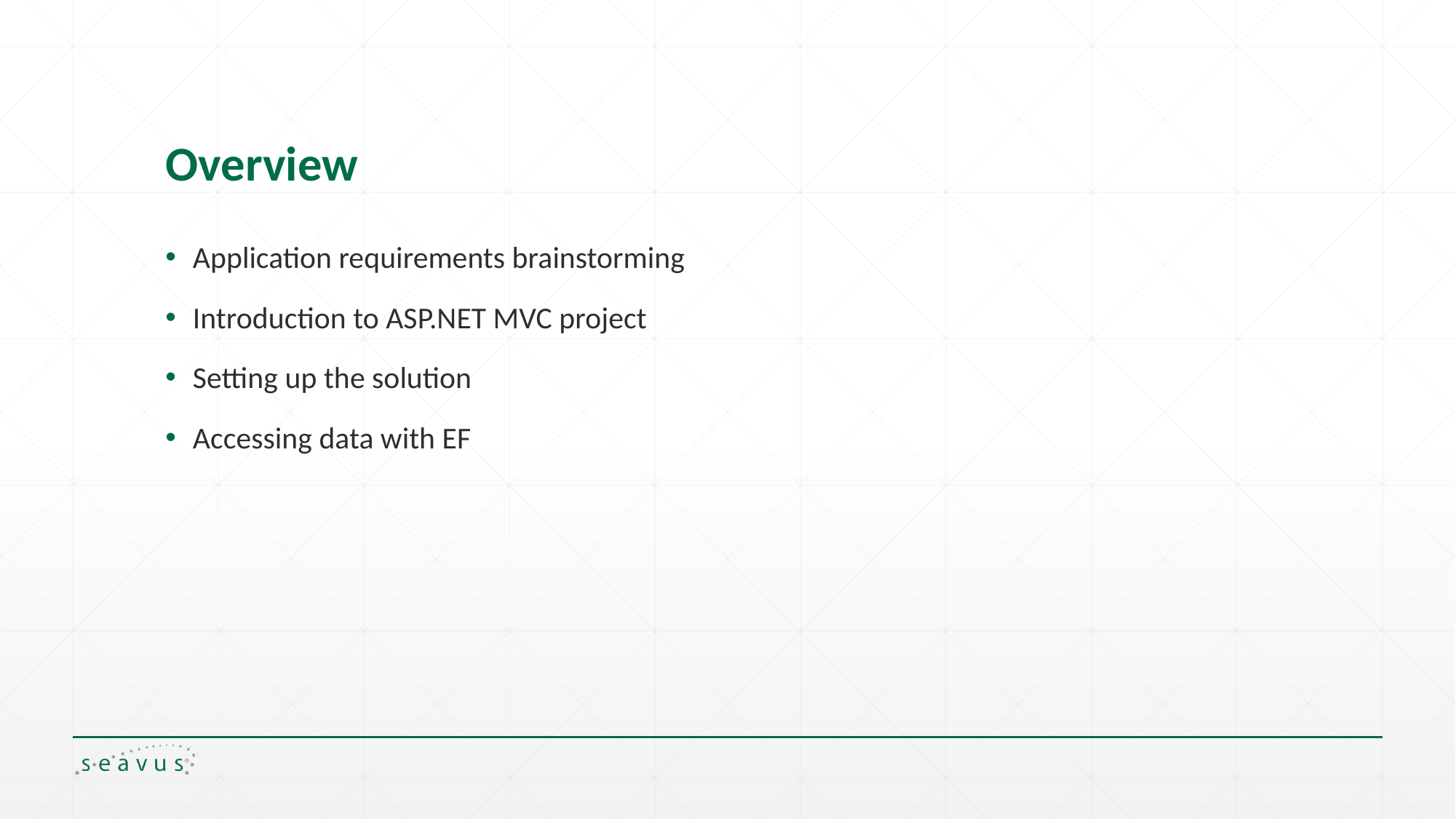

# Overview
Application requirements brainstorming
Introduction to ASP.NET MVC project
Setting up the solution
Accessing data with EF